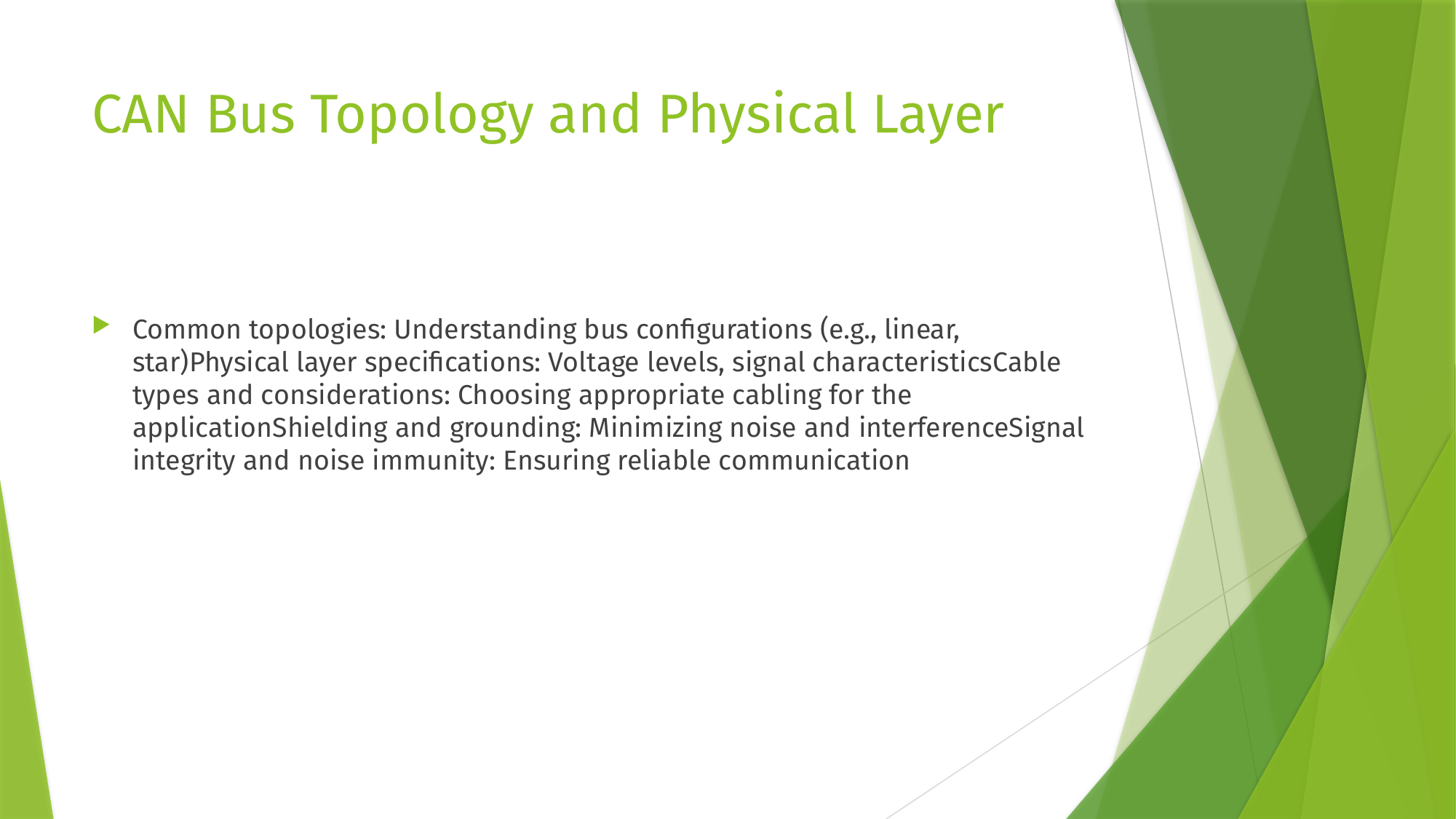

# CAN Bus Topology and Physical Layer

Common topologies: Understanding bus configurations (e.g., linear, star)Physical layer specifications: Voltage levels, signal characteristicsCable types and considerations: Choosing appropriate cabling for the applicationShielding and grounding: Minimizing noise and interferenceSignal integrity and noise immunity: Ensuring reliable communication